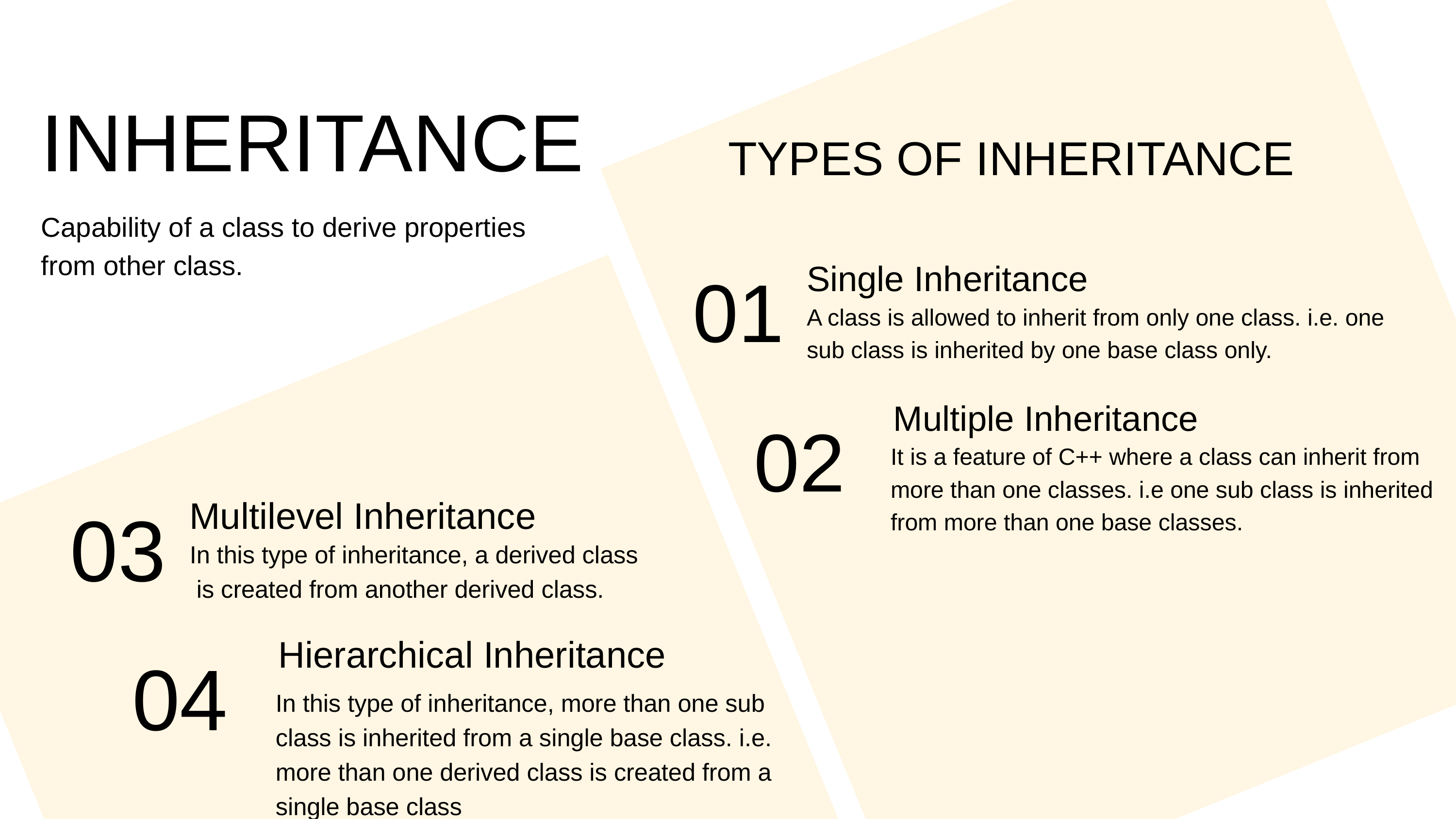

INHERITANCE
TYPES OF INHERITANCE
Capability of a class to derive properties from other class.
01
Single Inheritance
A class is allowed to inherit from only one class. i.e. one sub class is inherited by one base class only.

02
Multiple Inheritance
It is a feature of C++ where a class can inherit from more than one classes. i.e one sub class is inherited from more than one base classes.
03
Multilevel Inheritance
In this type of inheritance, a derived class
 is created from another derived class.
04
Hierarchical Inheritance
In this type of inheritance, more than one sub class is inherited from a single base class. i.e. more than one derived class is created from a single base class